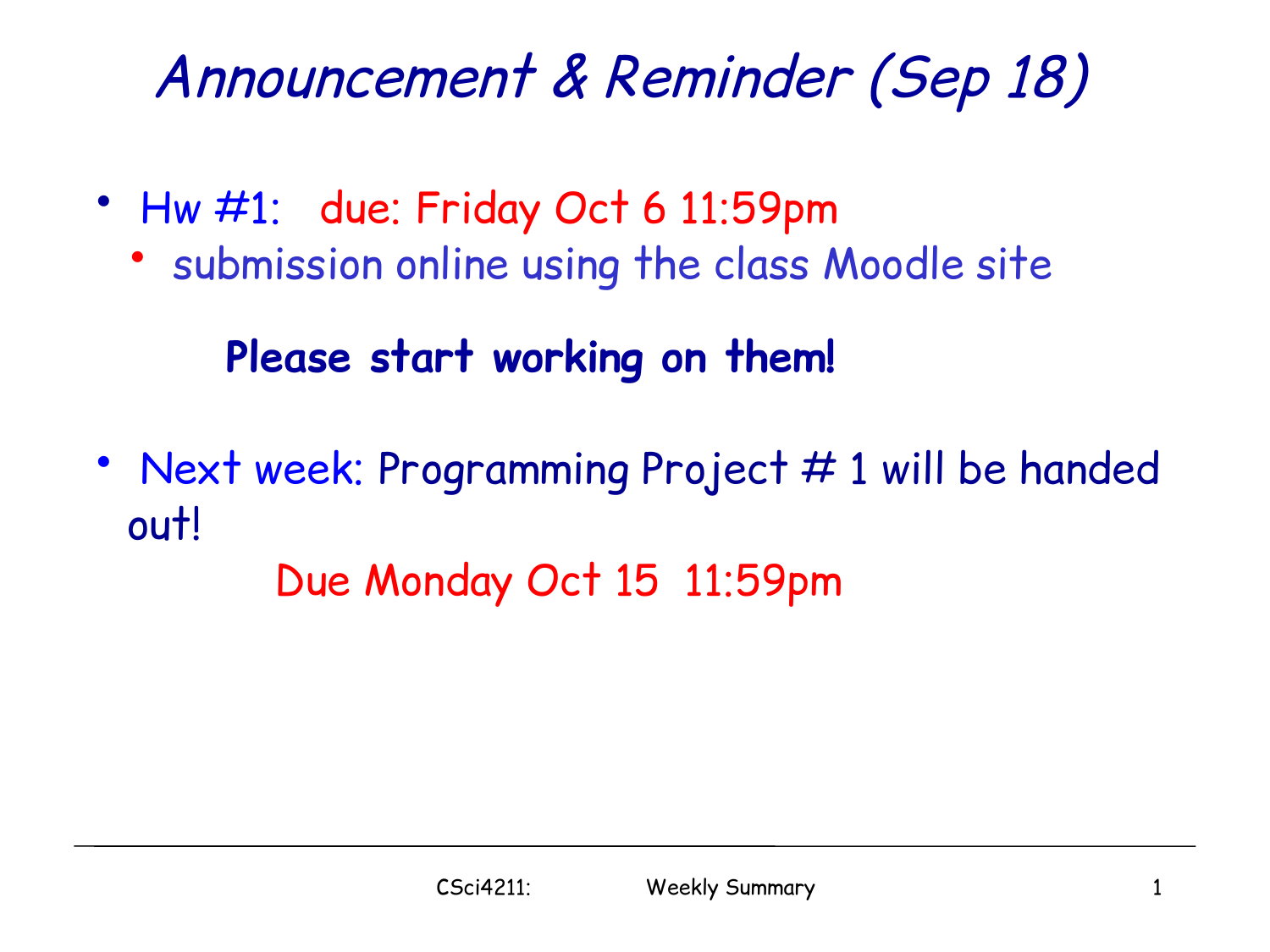

# Announcement & Reminder (Sep 18)
 Hw #1:   due: Friday Oct 6 11:59pm
 submission online using the class Moodle site

       Please start working on them!

 Next week: Programming Project # 1 will be handed out!
              Due Monday Oct 15  11:59pm

CSci4211:                  Weekly Summary
1